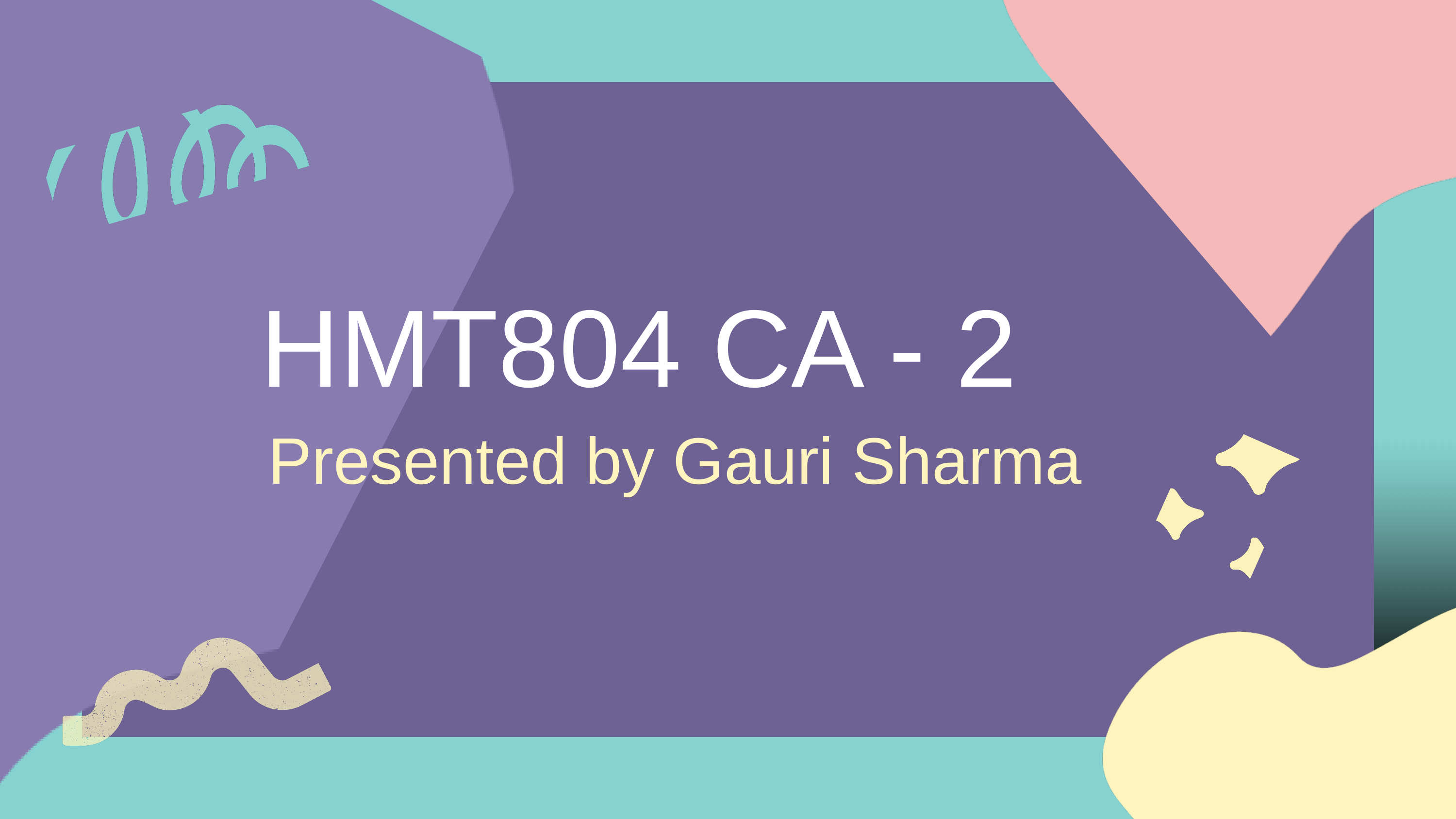

HMT804 CA - 2
Presented by Gauri Sharma